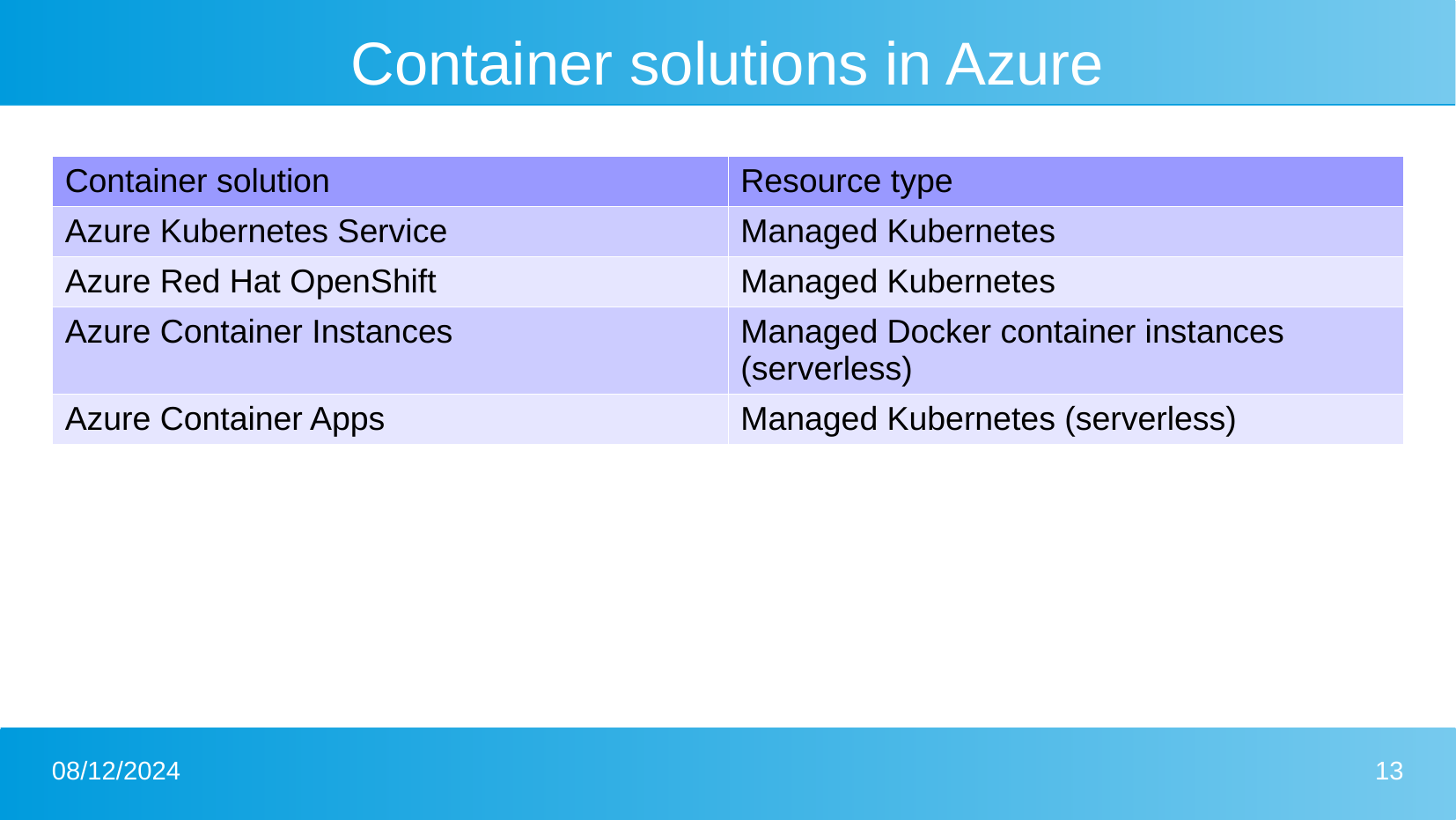

# Container solutions in Azure
| Container solution | Resource type |
| --- | --- |
| Azure Kubernetes Service | Managed Kubernetes |
| Azure Red Hat OpenShift | Managed Kubernetes |
| Azure Container Instances | Managed Docker container instances (serverless) |
| Azure Container Apps | Managed Kubernetes (serverless) |
08/12/2024
13